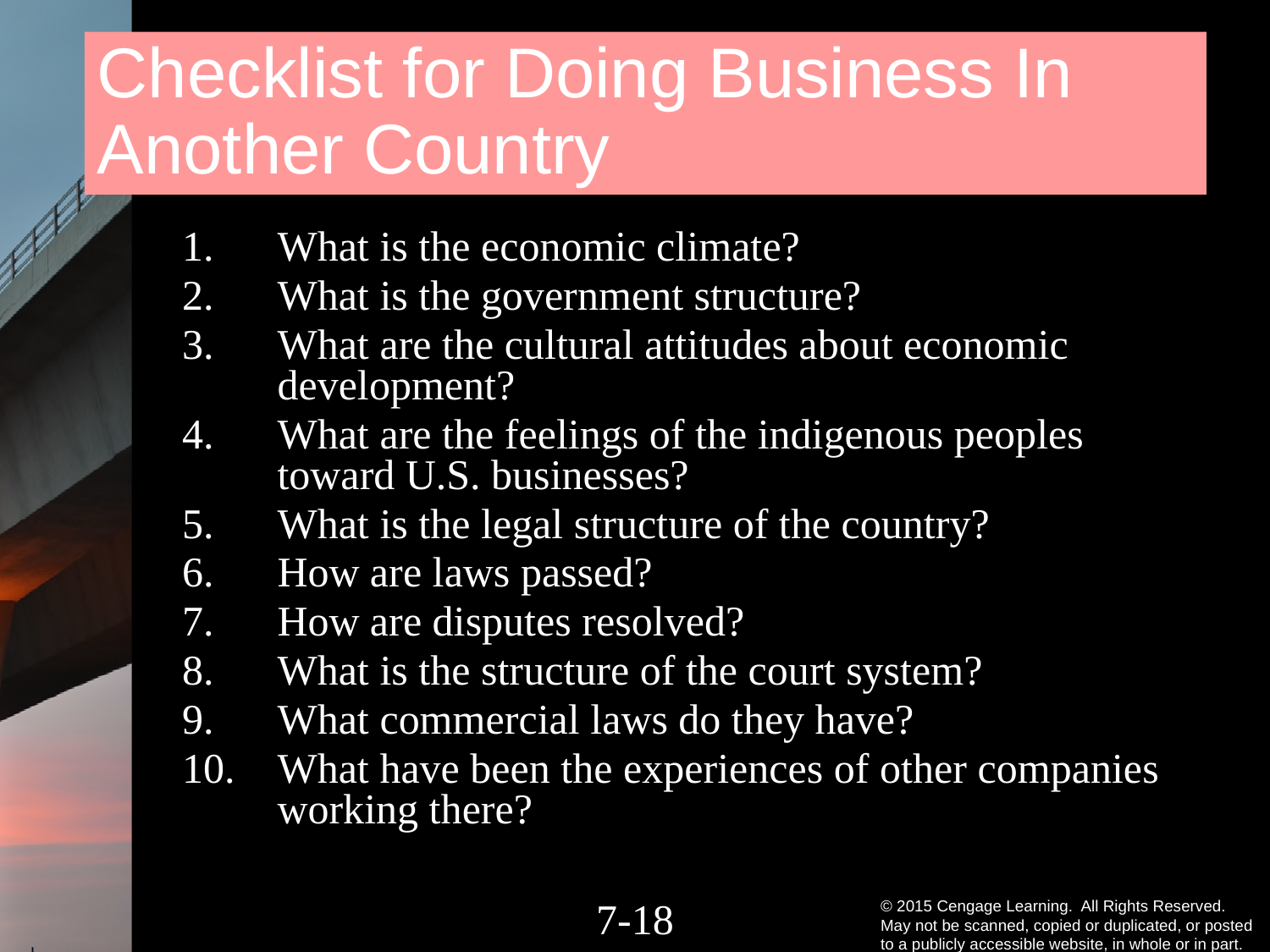

# Checklist for Doing Business In Another Country
What is the economic climate?
What is the government structure?
What are the cultural attitudes about economic development?
What are the feelings of the indigenous peoples toward U.S. businesses?
What is the legal structure of the country?
How are laws passed?
How are disputes resolved?
What is the structure of the court system?
What commercial laws do they have?
What have been the experiences of other companies working there?
7-18